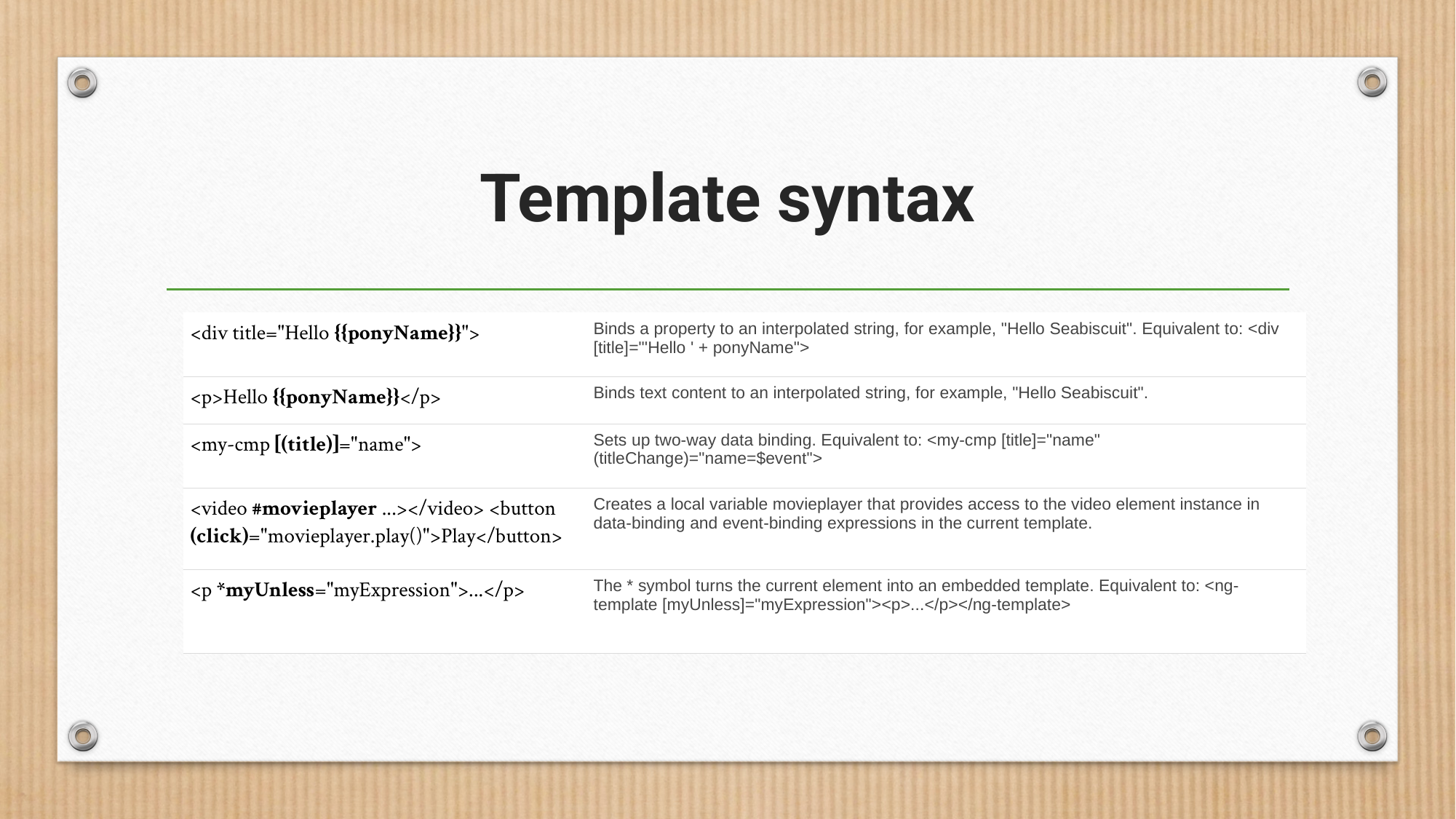

# Template syntax
| <div title="Hello {{ponyName}}"> | Binds a property to an interpolated string, for example, "Hello Seabiscuit". Equivalent to: <div [title]="'Hello ' + ponyName"> |
| --- | --- |
| <p>Hello {{ponyName}}</p> | Binds text content to an interpolated string, for example, "Hello Seabiscuit". |
| <my-cmp [(title)]="name"> | Sets up two-way data binding. Equivalent to: <my-cmp [title]="name" (titleChange)="name=$event"> |
| <video #movieplayer ...></video> <button (click)="movieplayer.play()">Play</button> | Creates a local variable movieplayer that provides access to the video element instance in data-binding and event-binding expressions in the current template. |
| <p \*myUnless="myExpression">...</p> | The \* symbol turns the current element into an embedded template. Equivalent to: <ng-template [myUnless]="myExpression"><p>...</p></ng-template> |